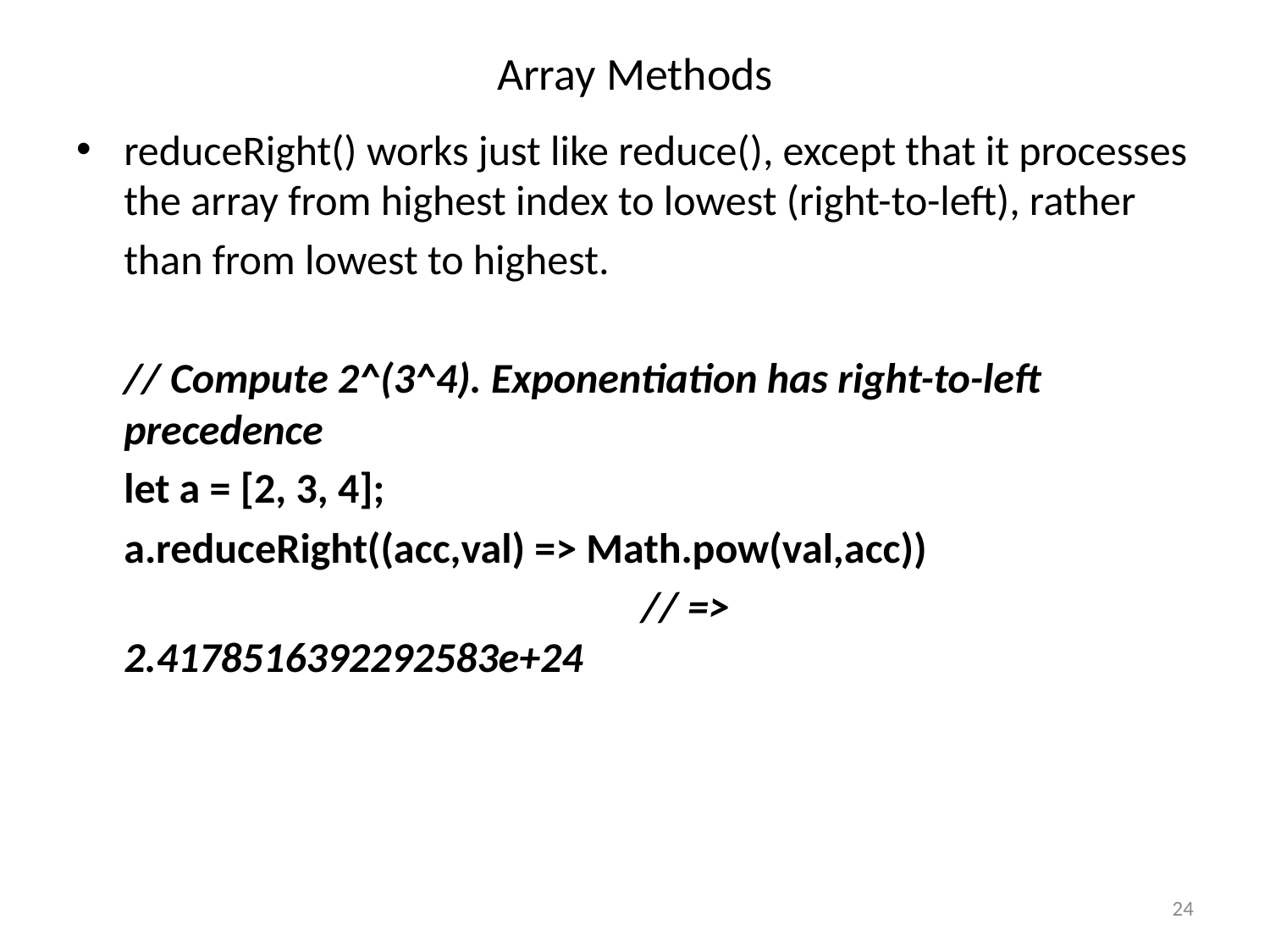

# Array Methods
reduceRight() works just like reduce(), except that it processes the array from highest index to lowest (right-to-left), rather
	than from lowest to highest.

	// Compute 2^(3^4). Exponentiation has right-to-left precedence
	let a = [2, 3, 4];
	a.reduceRight((acc,val) => Math.pow(val,acc))
					 // => 2.4178516392292583e+24
24